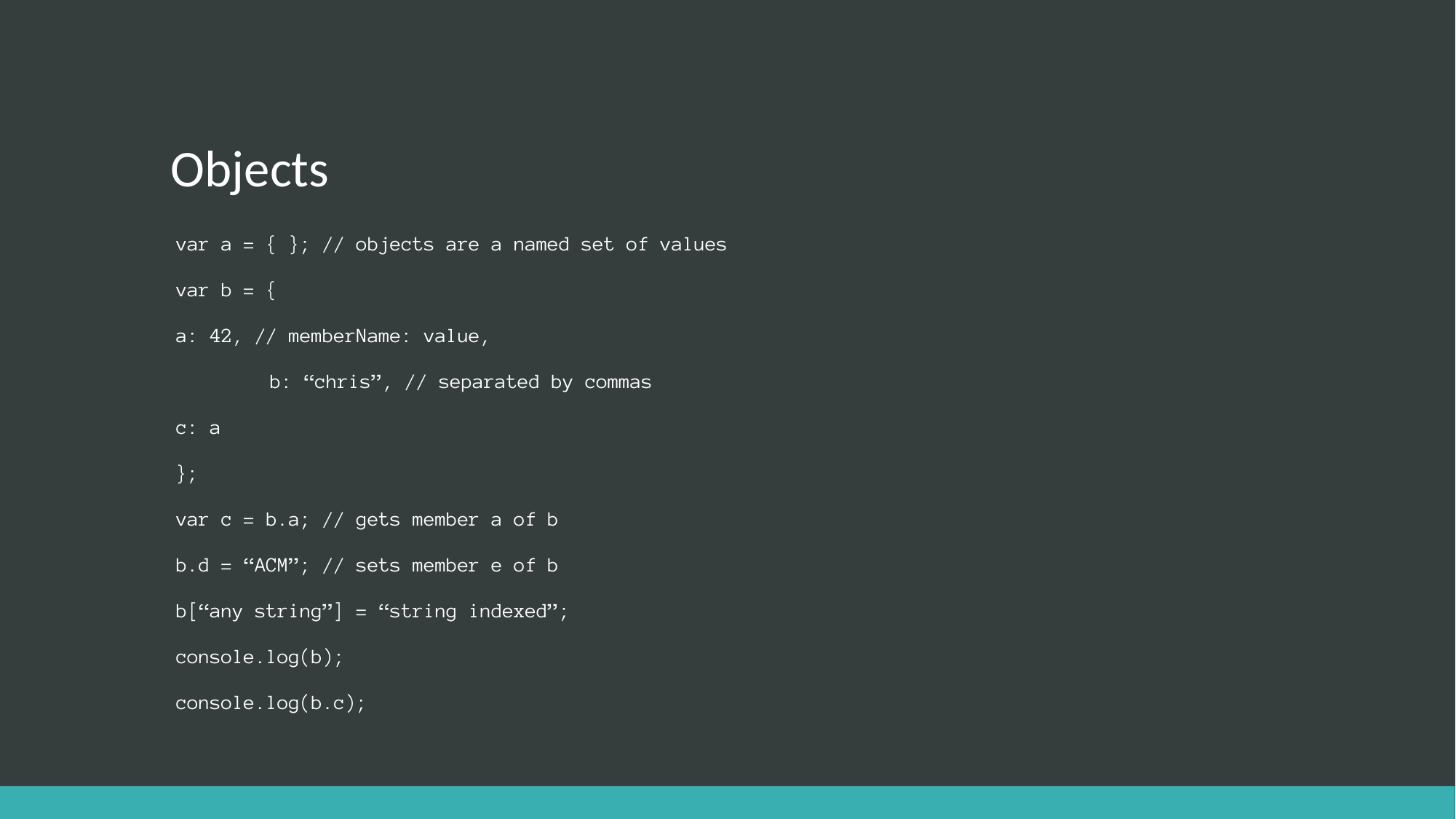

# Objects
var a = { }; // objects are a named set of values
var b = {
	a: 42, // memberName: value,
 	b: “chris”, // separated by commas
	c: a
};
var c = b.a; // gets member a of b
b.d = “ACM”; // sets member e of b
b[“any string”] = “string indexed”;
console.log(b);
console.log(b.c);